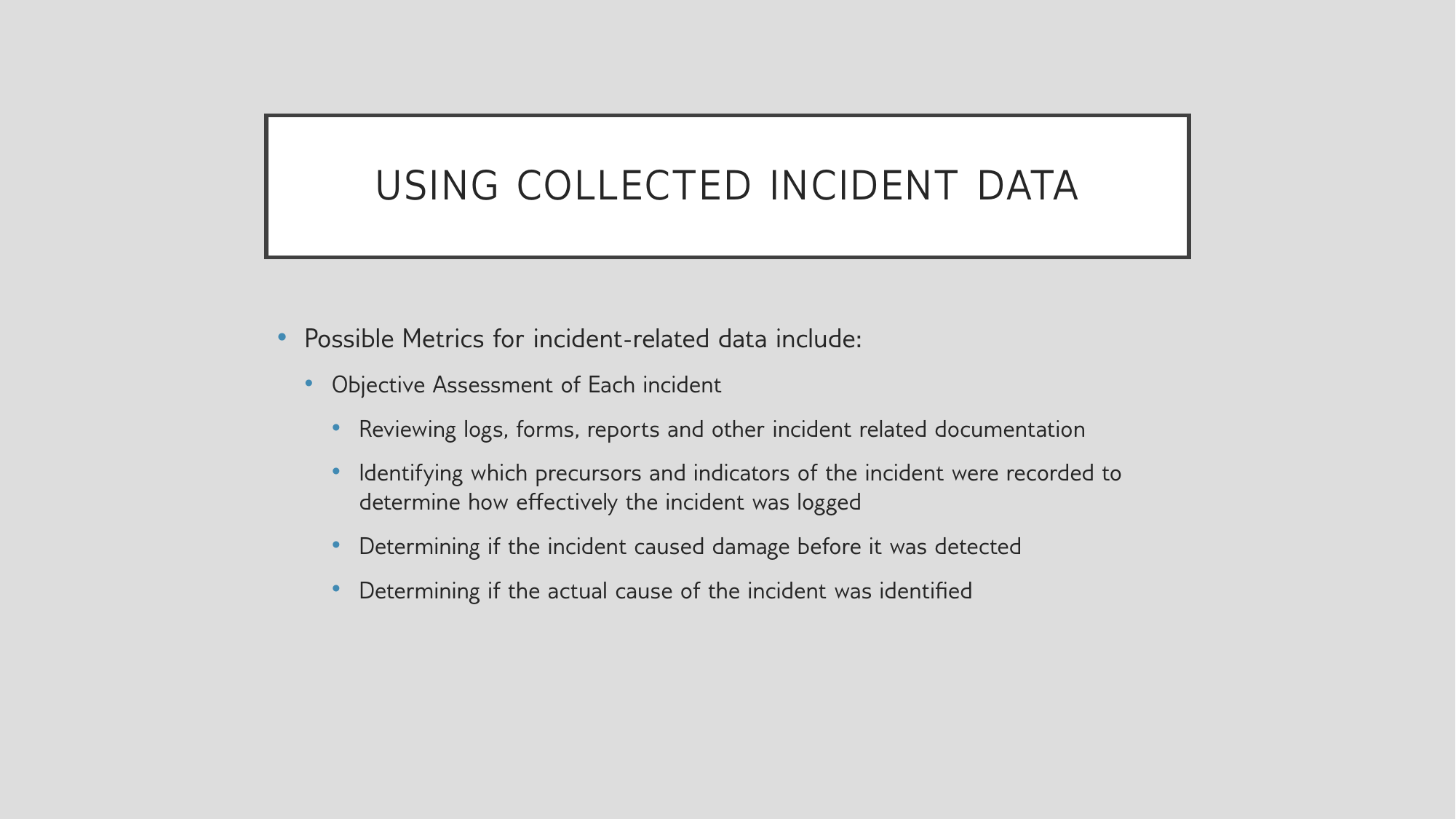

# Using Collected incident data
Possible Metrics for incident-related data include:
Objective Assessment of Each incident
Reviewing logs, forms, reports and other incident related documentation
Identifying which precursors and indicators of the incident were recorded to determine how effectively the incident was logged
Determining if the incident caused damage before it was detected
Determining if the actual cause of the incident was identified